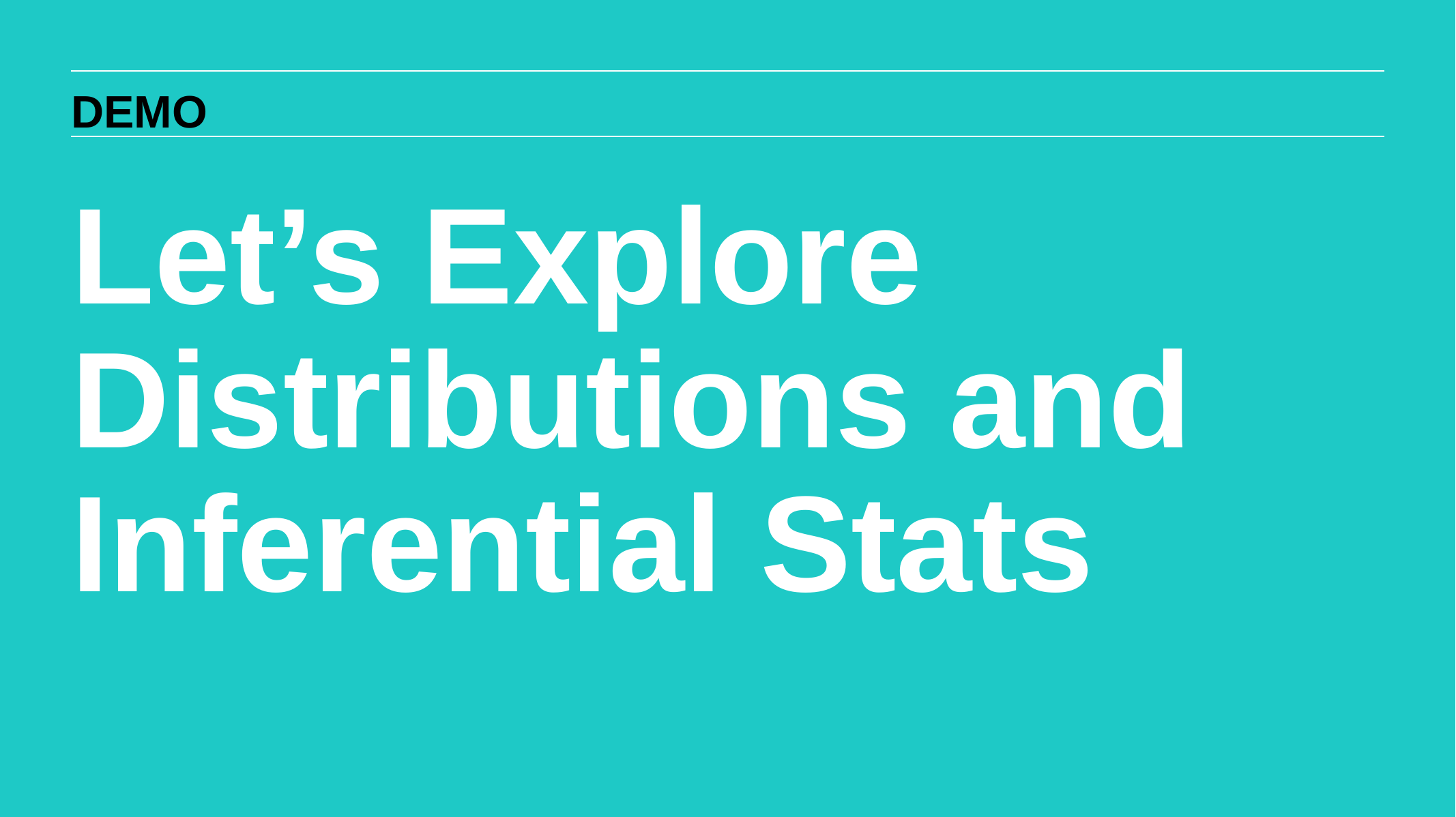

DEMO

Let’s Explore Distributions and Inferential Stats